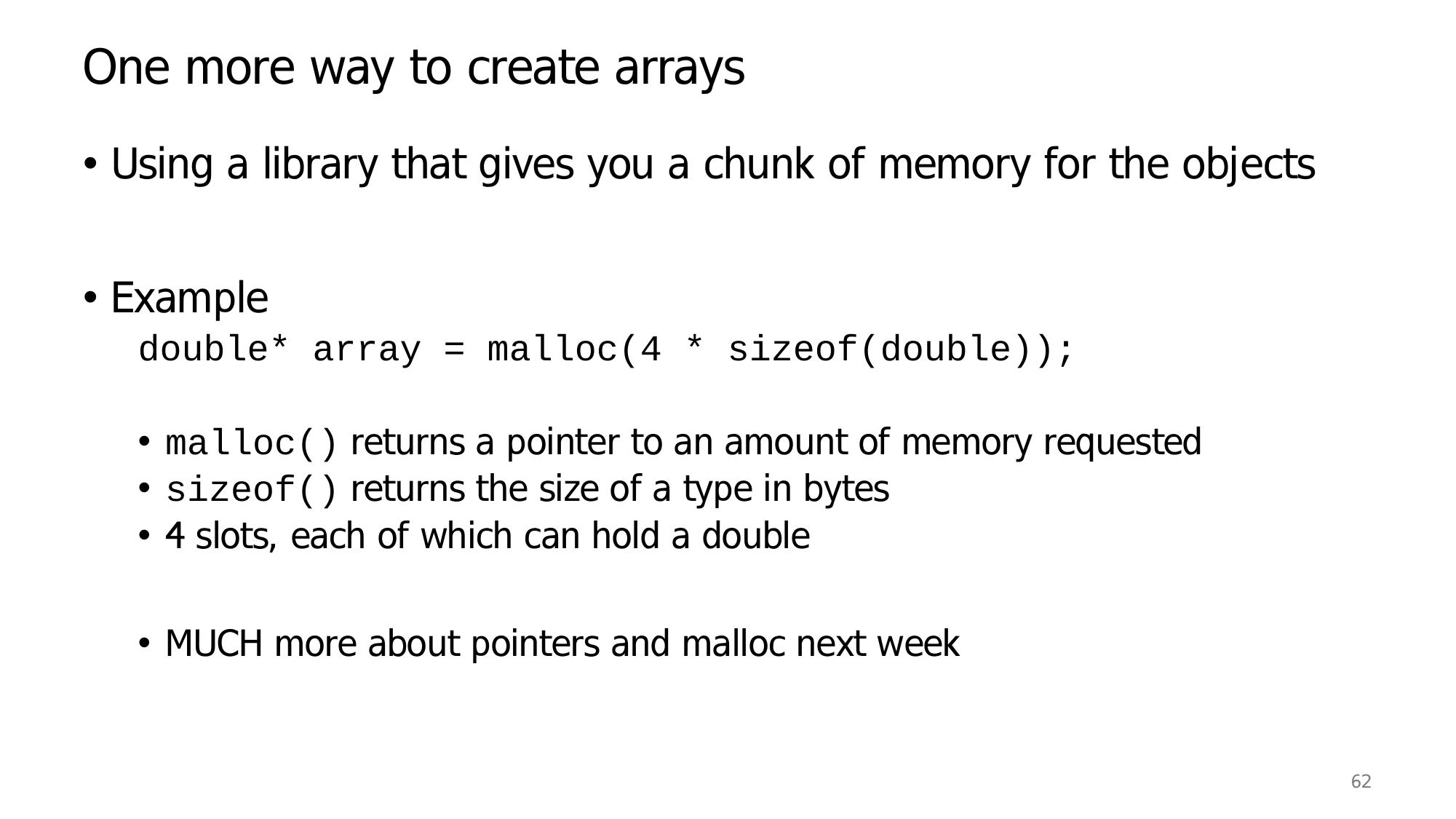

# One more way to create arrays
Using a library that gives you a chunk of memory for the objects

Example
double* array = malloc(4 * sizeof(double));

malloc() returns a pointer to an amount of memory requested
sizeof() returns the size of a type in bytes
4 slots, each of which can hold a double

MUCH more about pointers and malloc next week
62